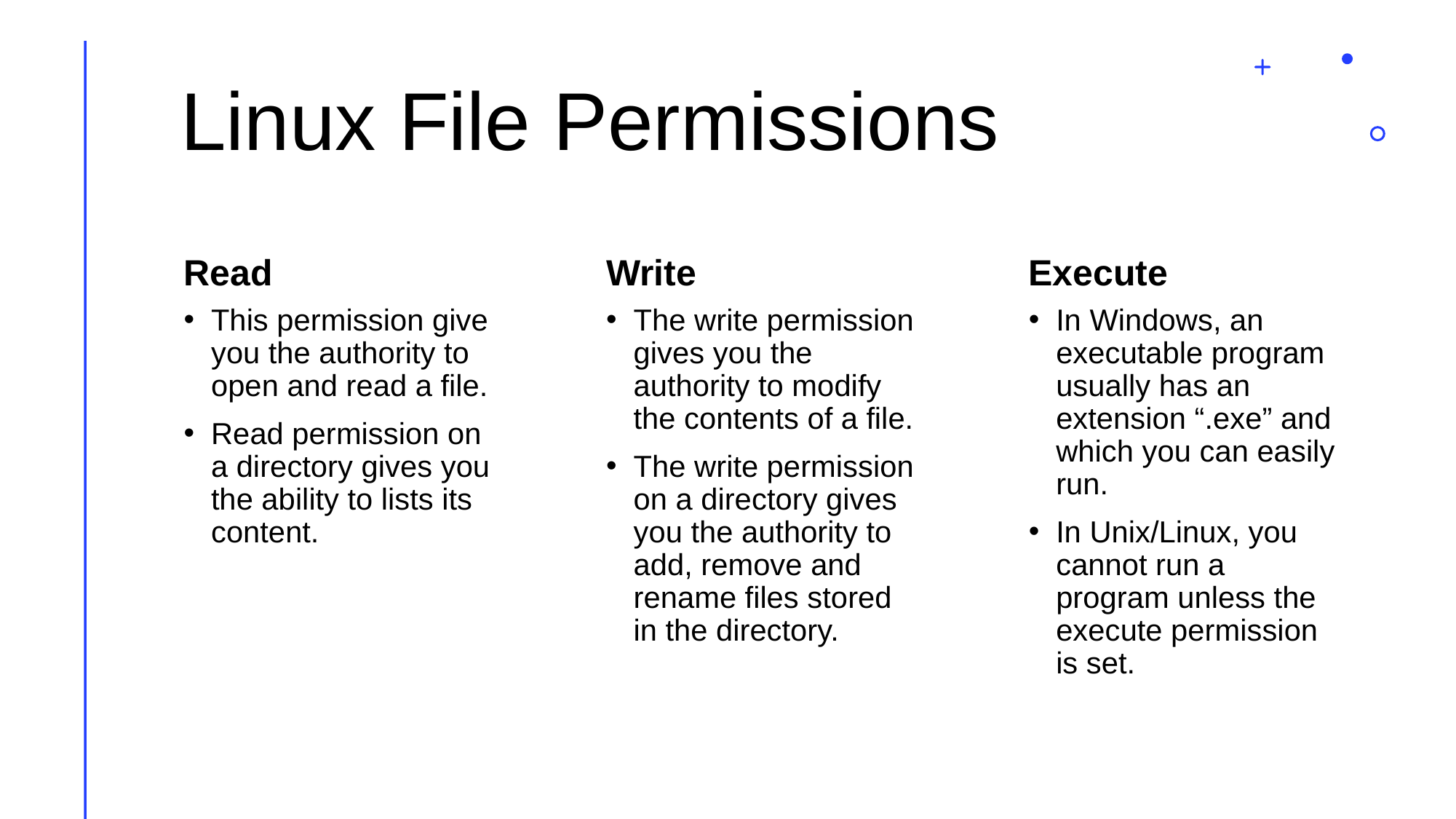

# Linux File Permissions
Read
Write
Execute
This permission give you the authority to open and read a file.
Read permission on a directory gives you the ability to lists its content.
The write permission gives you the authority to modify the contents of a file.
The write permission on a directory gives you the authority to add, remove and rename files stored in the directory.
In Windows, an executable program usually has an extension “.exe” and which you can easily run.
In Unix/Linux, you cannot run a program unless the execute permission is set.